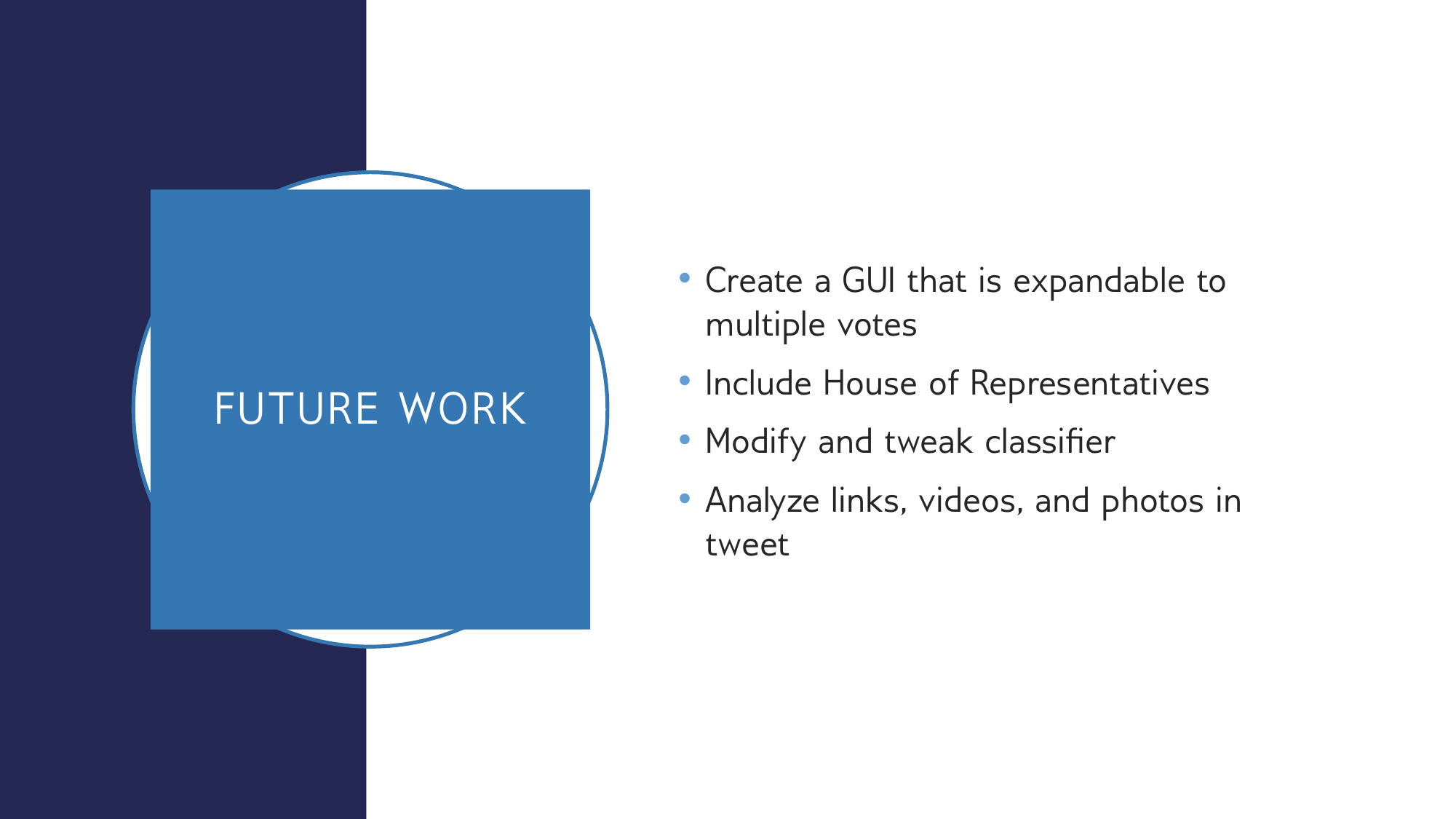

Create a GUI that is expandable to multiple votes
Include House of Representatives
Modify and tweak classifier
Analyze links, videos, and photos in tweet

# Future Work